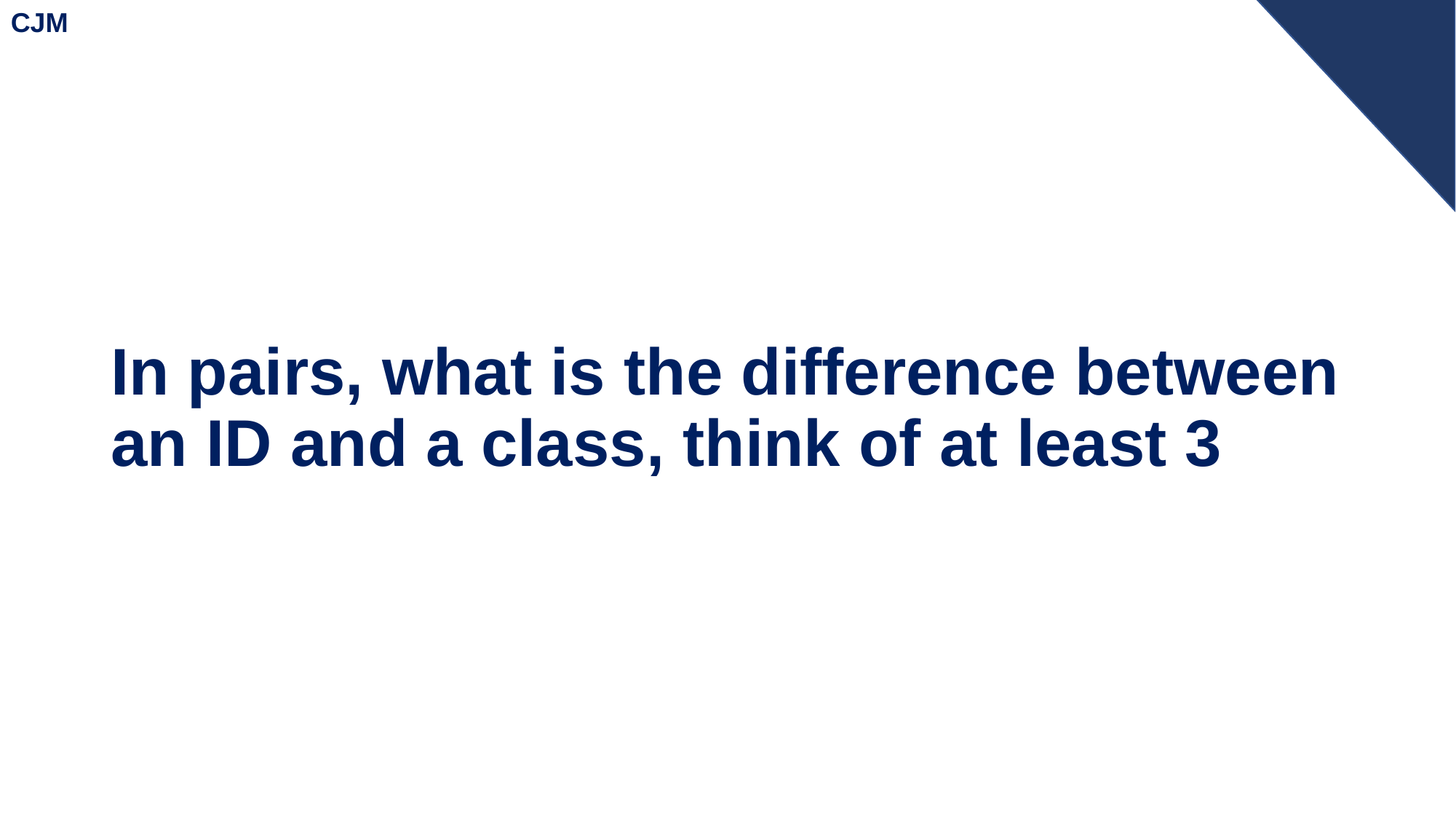

# In pairs, what is the difference between an ID and a class, think of at least 3